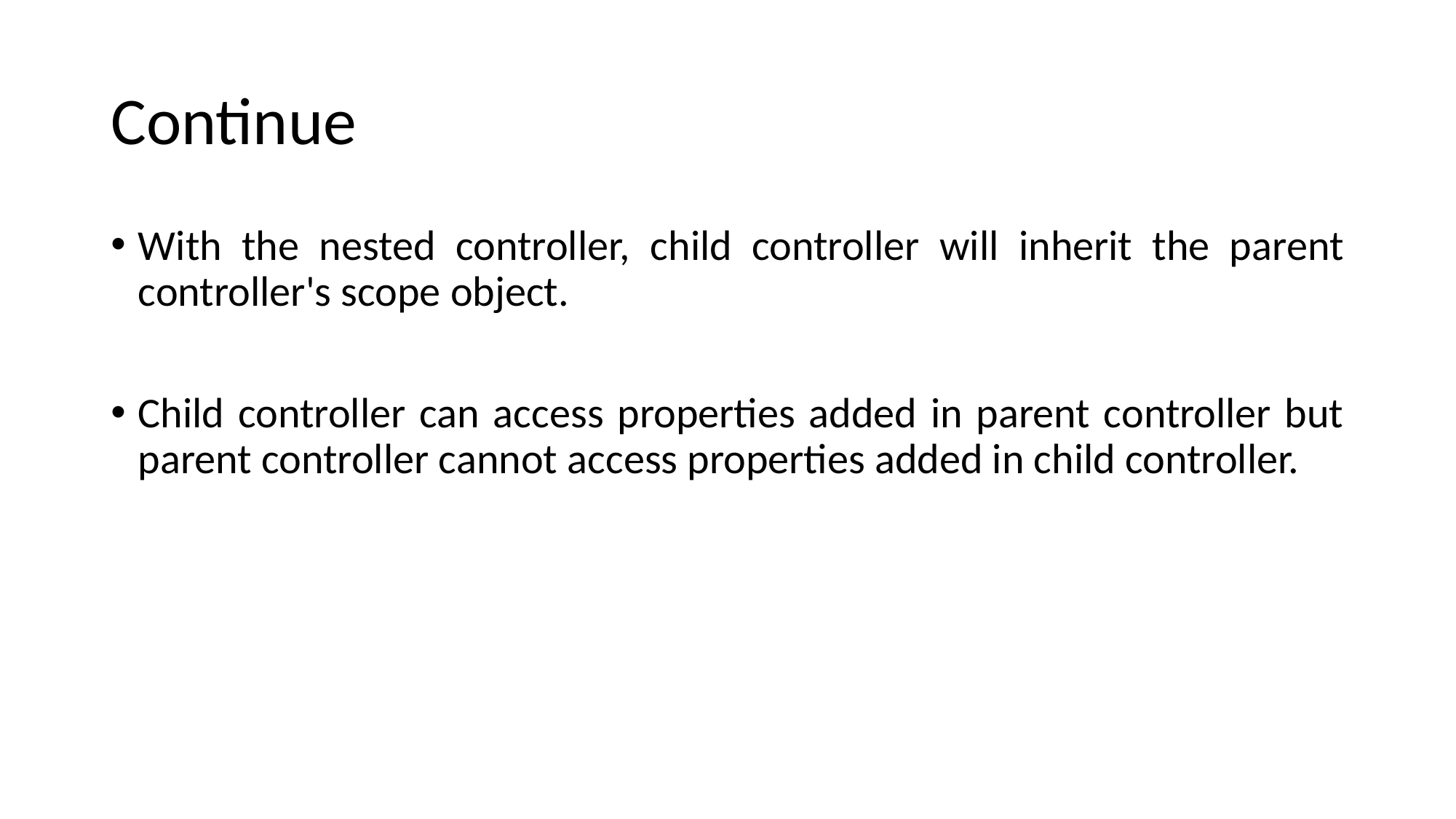

# Continue
With the nested controller, child controller will inherit the parent controller's scope object.

Child controller can access properties added in parent controller but parent controller cannot access properties added in child controller.